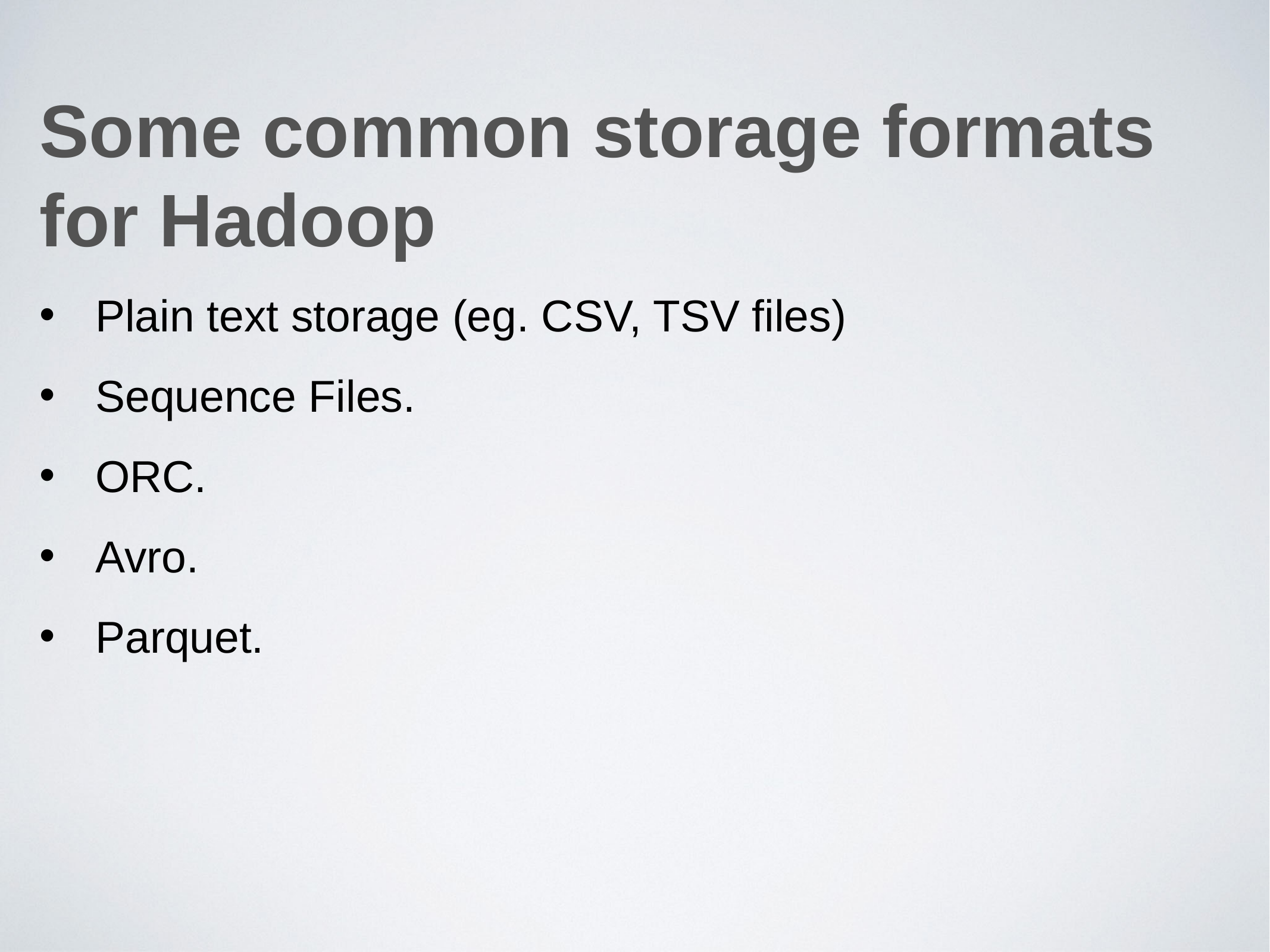

# Some common storage formats for Hadoop
Plain text storage (eg. CSV, TSV files)
Sequence Files.
ORC.
Avro.
Parquet.